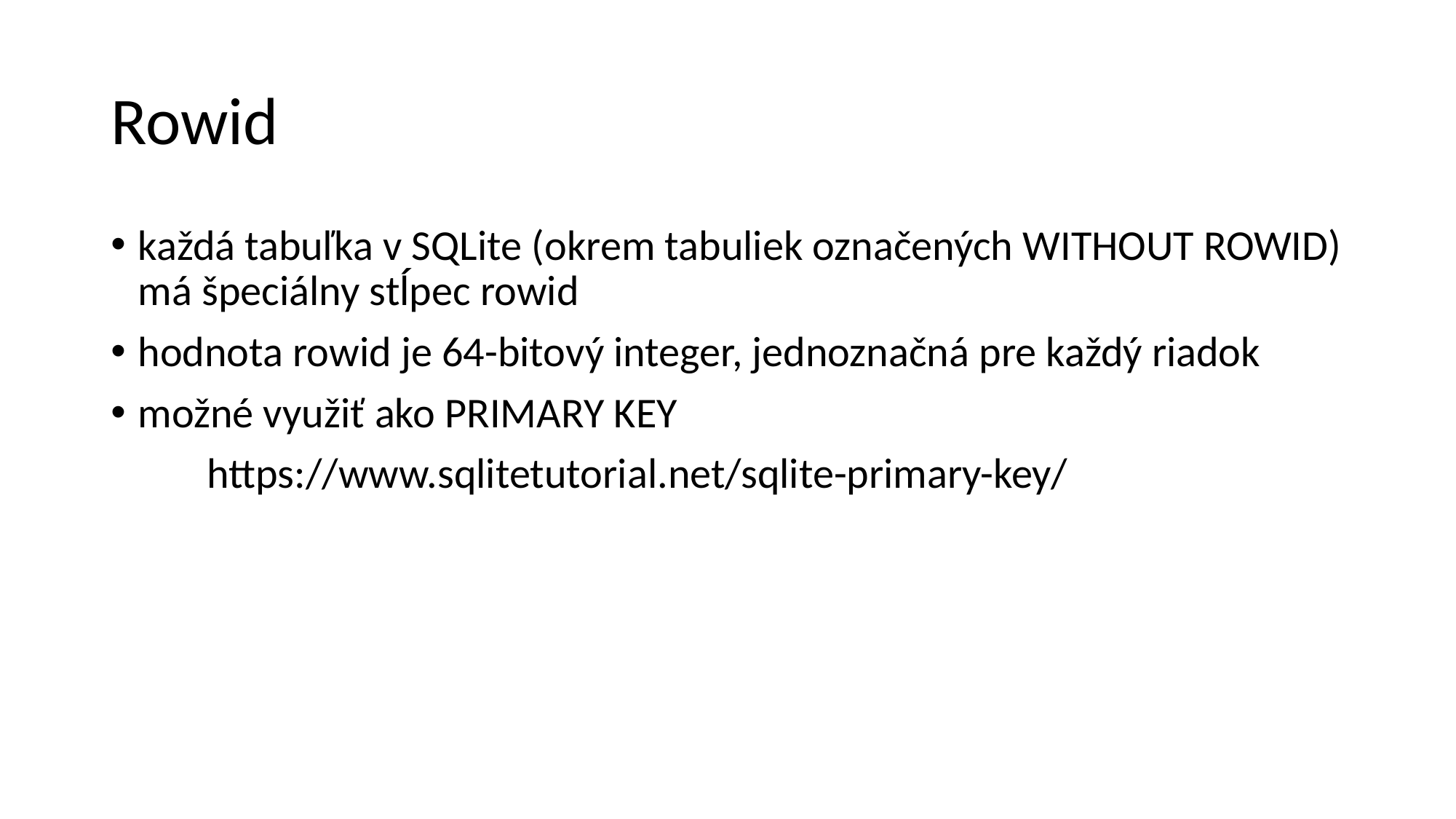

Rowid
každá tabuľka v SQLite (okrem tabuliek označených WITHOUT ROWID) má špeciálny stĺpec rowid
hodnota rowid je 64-bitový integer, jednoznačná pre každý riadok
možné využiť ako PRIMARY KEY
          https://www.sqlitetutorial.net/sqlite-primary-key/